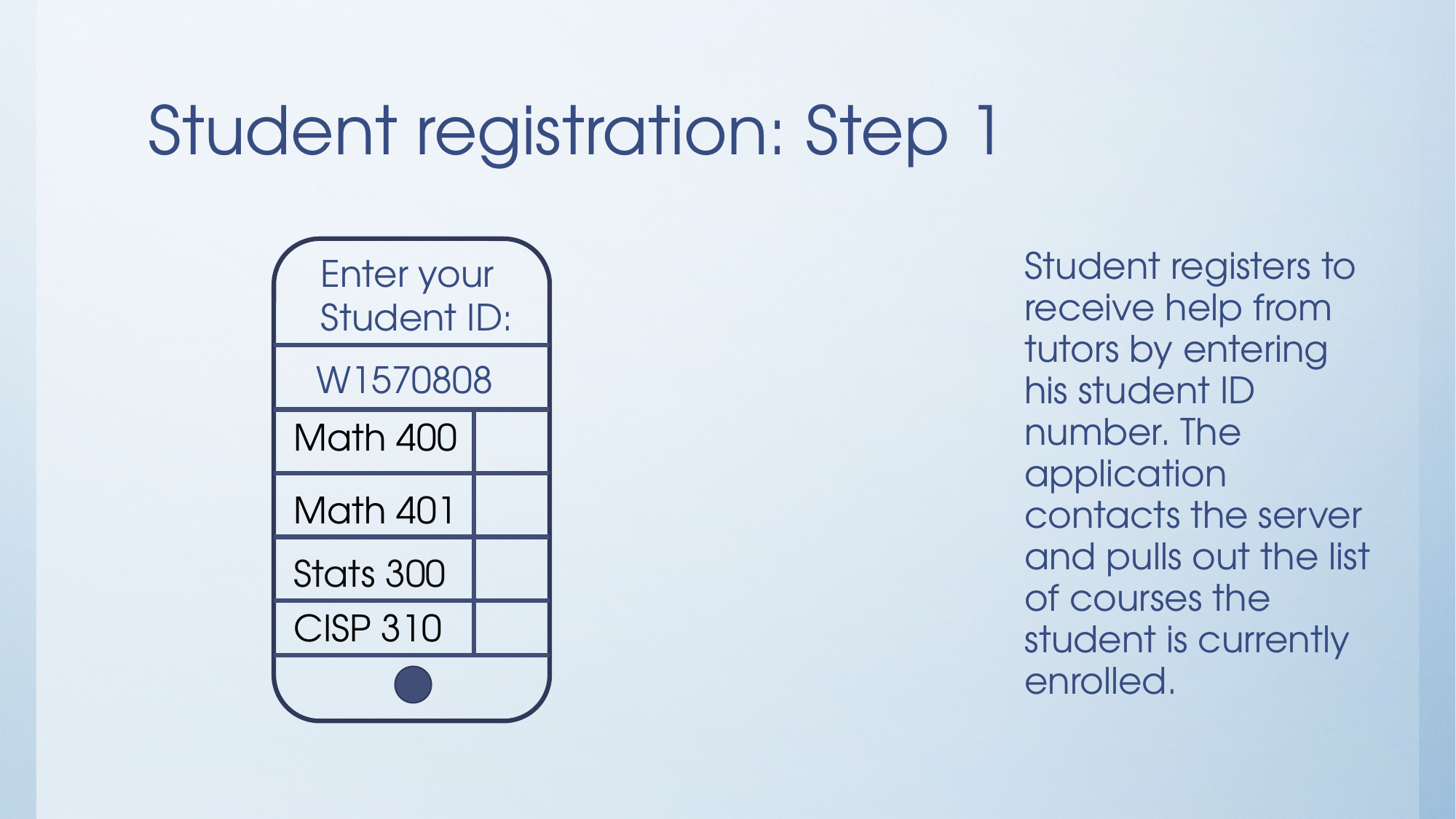

# Student registration: Step 1

Student registers to receive help from tutors by entering his student ID number. The application contacts the server and pulls out the list of courses the student is currently enrolled.
Enter your
Student ID:
W1570808
Math 400
Math 401
Stats 300
CISP 310